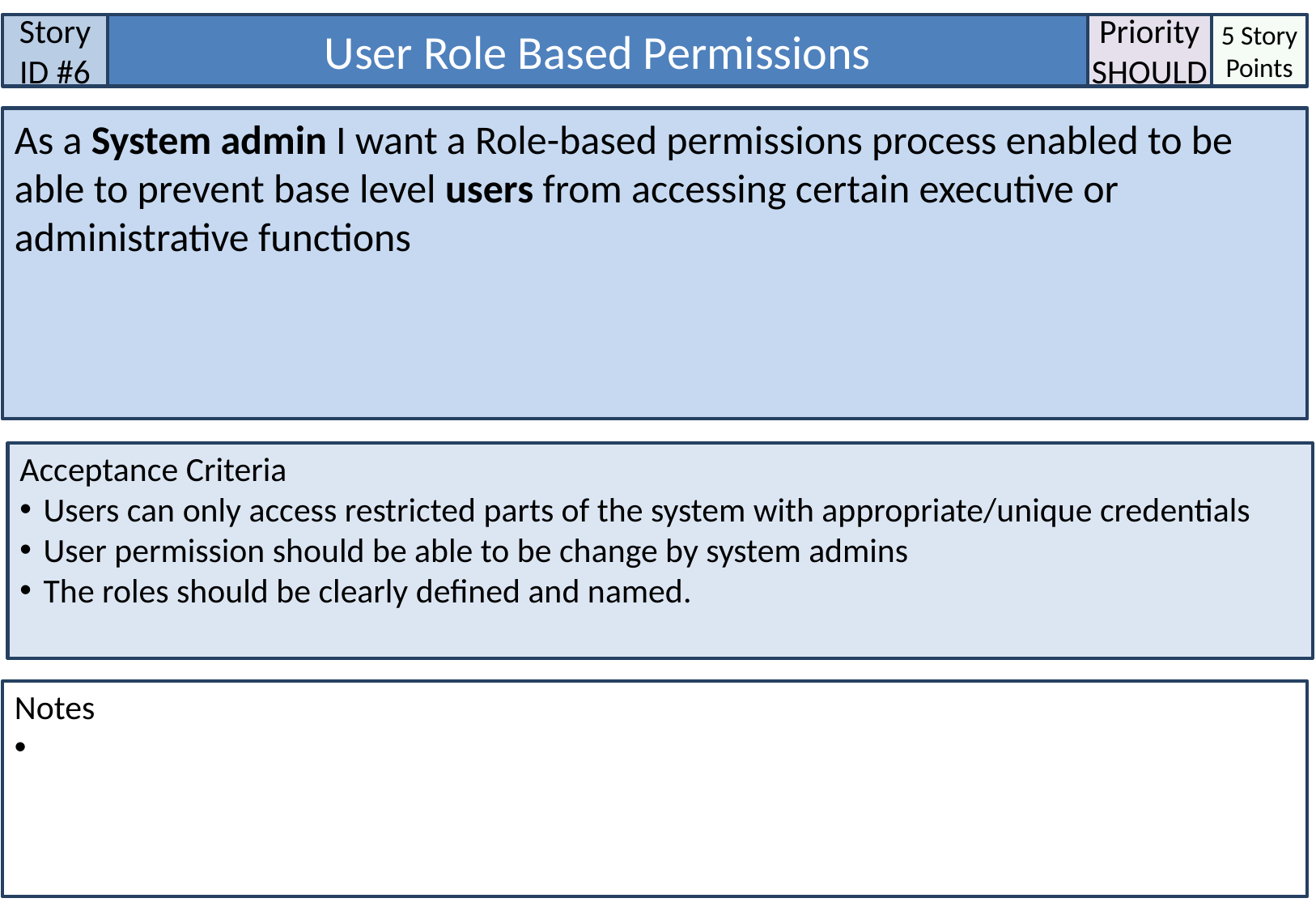

Story ID #6
User Role Based Permissions
Priority
SHOULD
5 Story Points
As a System admin I want a Role-based permissions process enabled to be able to prevent base level users from accessing certain executive or administrative functions
Acceptance Criteria
Users can only access restricted parts of the system with appropriate/unique credentials
User permission should be able to be change by system admins
The roles should be clearly defined and named.
Notes